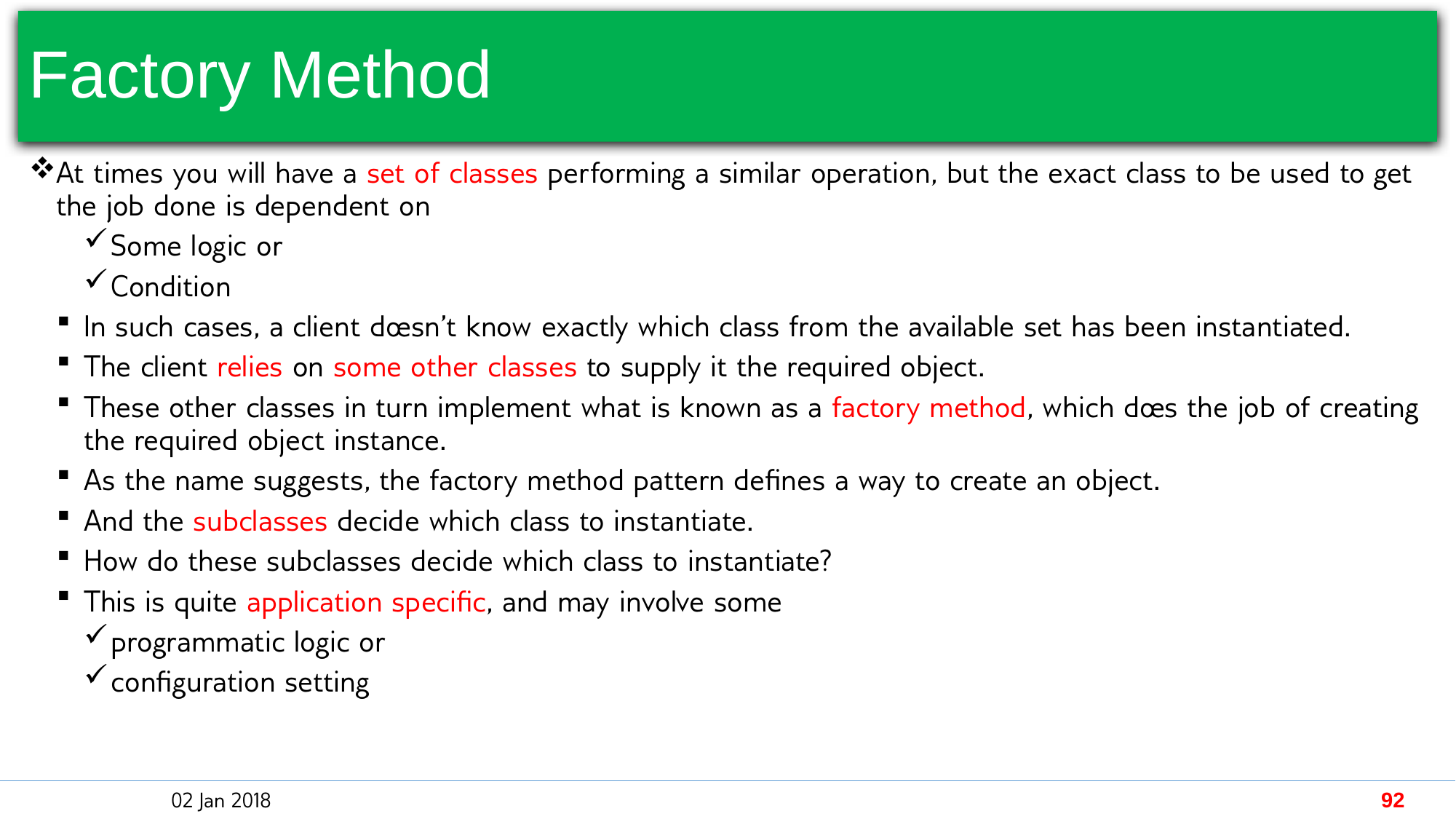

# Factory Method
At times you will have a set of classes performing a similar operation, but the exact class to be used to get the job done is dependent on
Some logic or
Condition
In such cases, a client doesn’t know exactly which class from the available set has been instantiated.
The client relies on some other classes to supply it the required object.
These other classes in turn implement what is known as a factory method, which does the job of creating the required object instance.
As the name suggests, the factory method pattern defines a way to create an object.
And the subclasses decide which class to instantiate.
How do these subclasses decide which class to instantiate?
This is quite application specific, and may involve some
programmatic logic or
configuration setting
02 Jan 2018
92